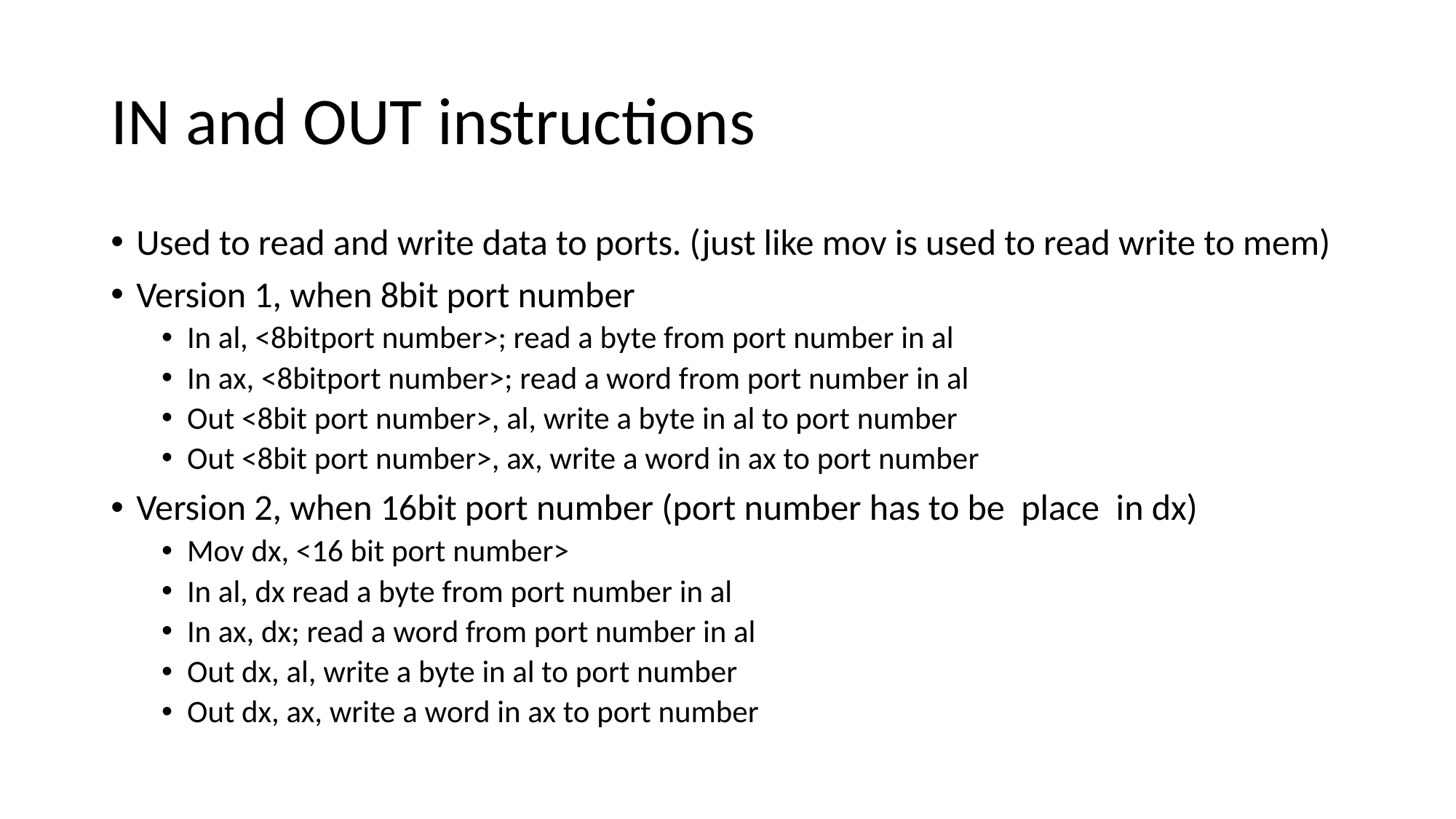

# IN and OUT instructions
Used to read and write data to ports. (just like mov is used to read write to mem)
Version 1, when 8bit port number
In al, <8bitport number>; read a byte from port number in al
In ax, <8bitport number>; read a word from port number in al
Out <8bit port number>, al, write a byte in al to port number
Out <8bit port number>, ax, write a word in ax to port number
Version 2, when 16bit port number (port number has to be  place  in dx)
Mov dx, <16 bit port number>
In al, dx read a byte from port number in al
In ax, dx; read a word from port number in al
Out dx, al, write a byte in al to port number
Out dx, ax, write a word in ax to port number